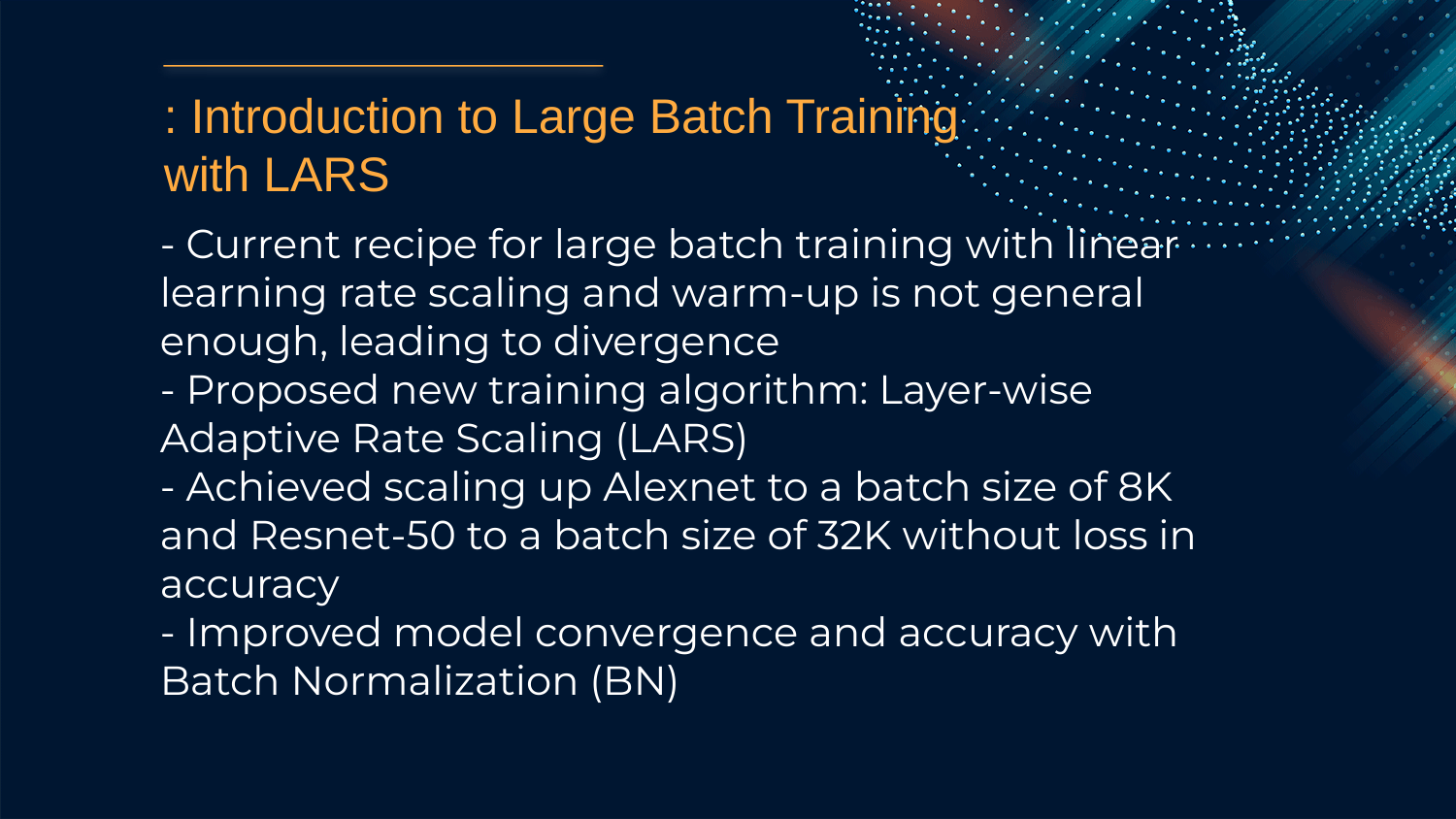

: Introduction to Large Batch Training with LARS
- Current recipe for large batch training with linear learning rate scaling and warm-up is not general enough, leading to divergence
- Proposed new training algorithm: Layer-wise Adaptive Rate Scaling (LARS)
- Achieved scaling up Alexnet to a batch size of 8K and Resnet-50 to a batch size of 32K without loss in accuracy
- Improved model convergence and accuracy with Batch Normalization (BN)